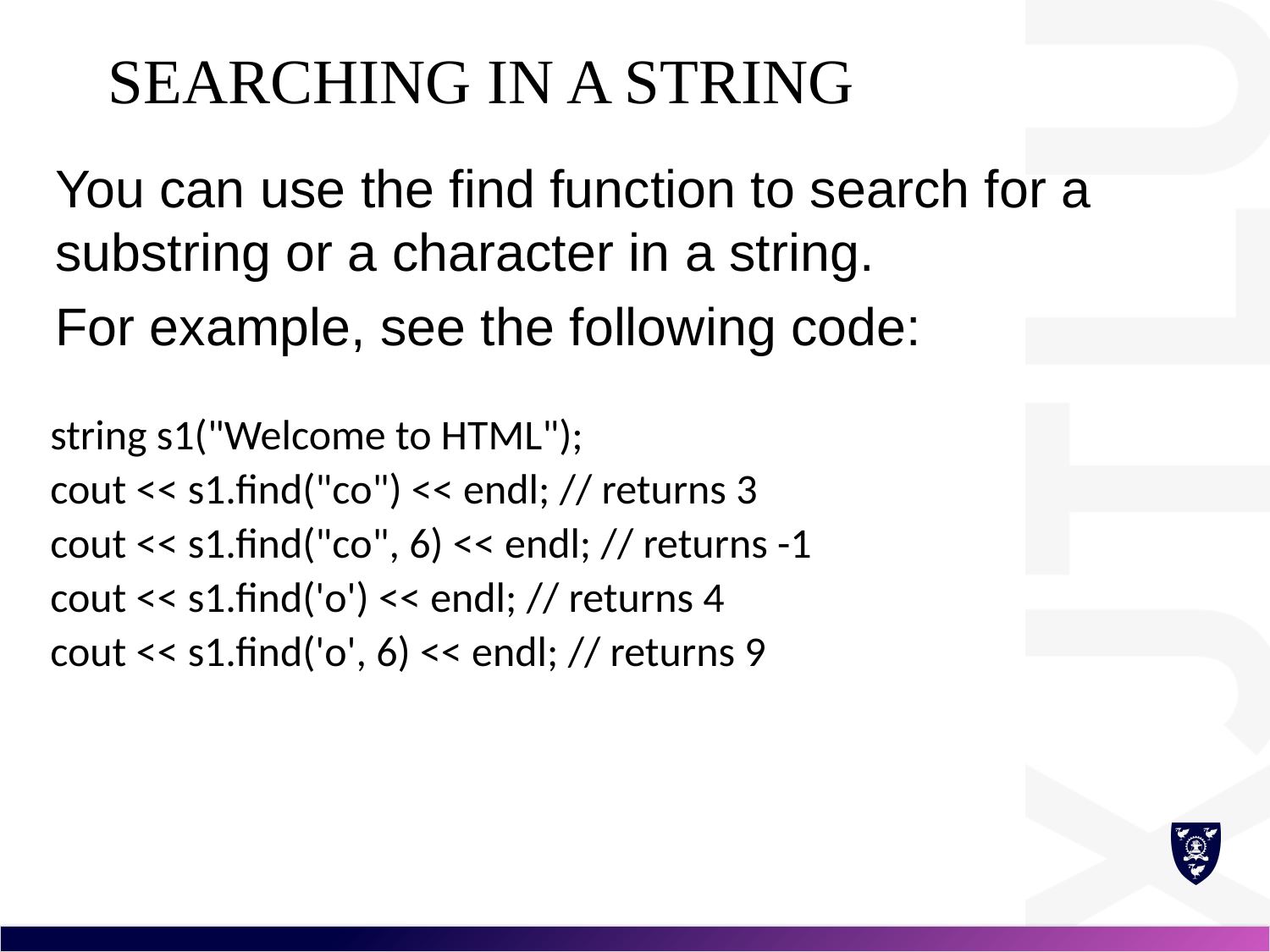

# Searching in a String
You can use the find function to search for a substring or a character in a string.
For example, see the following code:
string s1("Welcome to HTML");
cout << s1.find("co") << endl; // returns 3
cout << s1.find("co", 6) << endl; // returns -1
cout << s1.find('o') << endl; // returns 4
cout << s1.find('o', 6) << endl; // returns 9
15